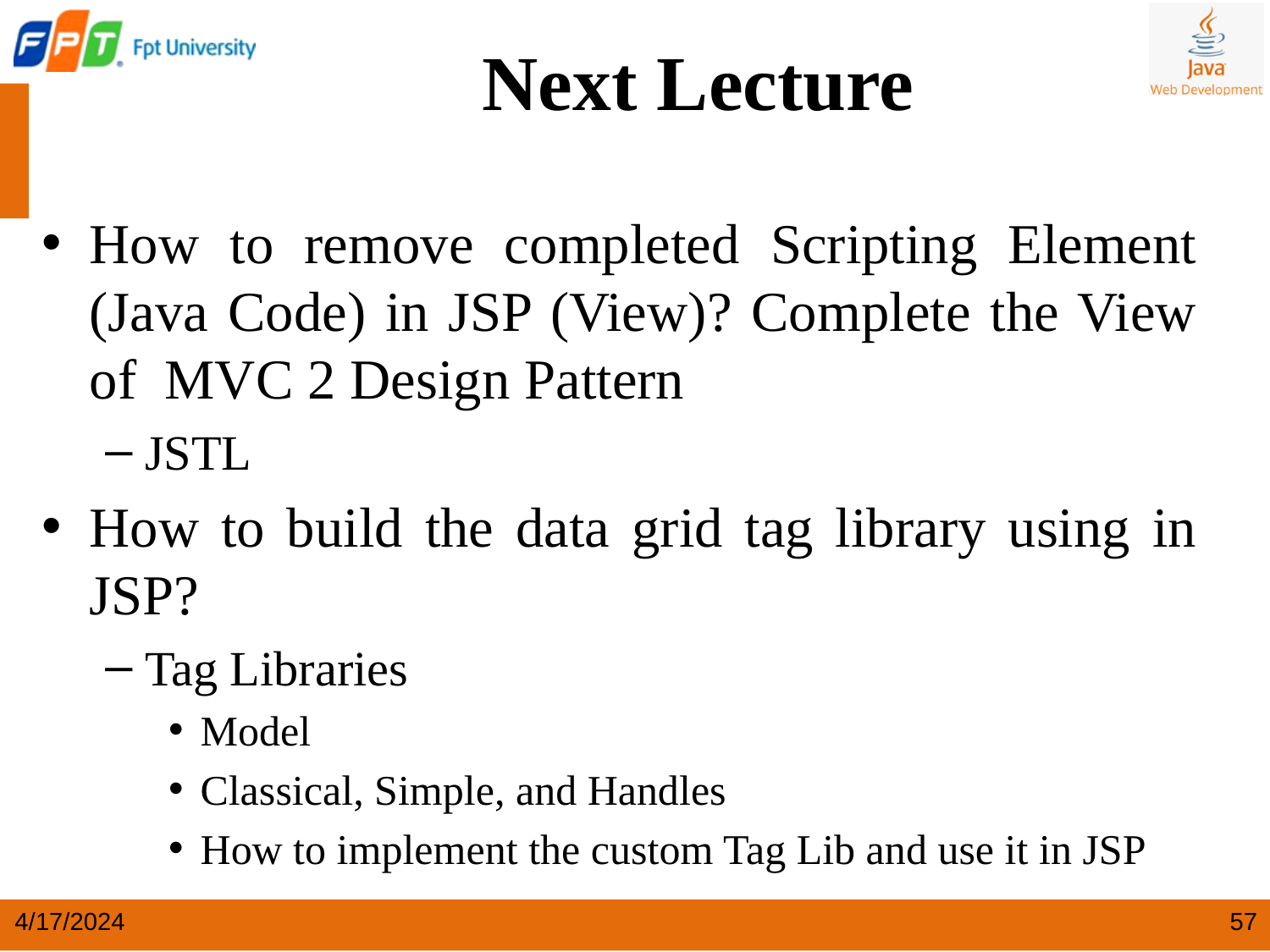

Next Lecture
How to remove completed Scripting Element (Java Code) in JSP (View)? Complete the View of  MVC 2 Design Pattern
JSTL
How to build the data grid tag library using in JSP?
Tag Libraries
Model
Classical, Simple, and Handles
How to implement the custom Tag Lib and use it in JSP
4/17/2024
57